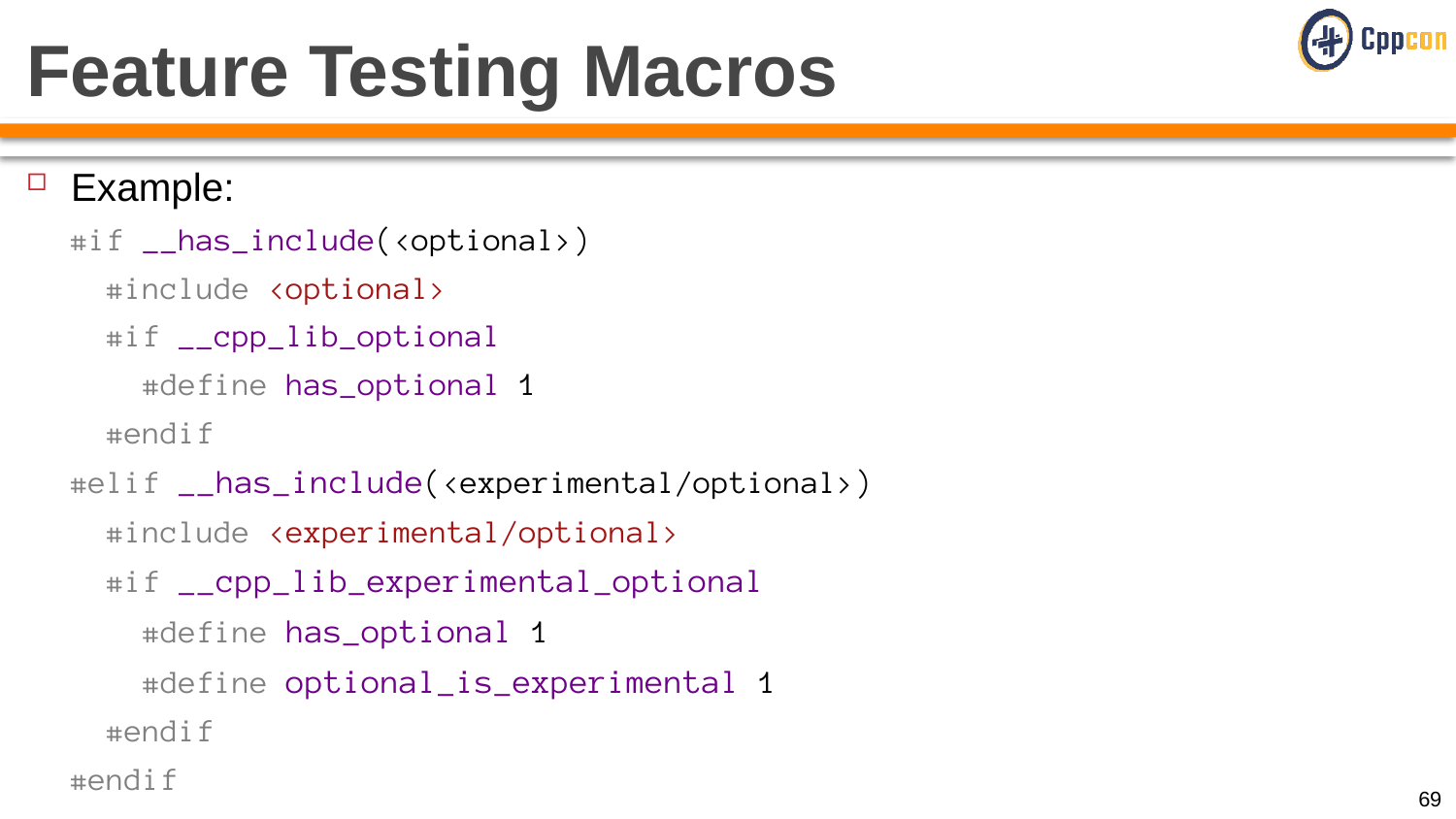

# Feature Testing Macros
Example:
#if __has_include(<optional>)
  #include <optional>
  #if __cpp_lib_optional
    #define has_optional 1
  #endif
#elif __has_include(<experimental/optional>)
  #include <experimental/optional>
  #if __cpp_lib_experimental_optional
    #define has_optional 1
    #define optional_is_experimental 1
  #endif
#endif